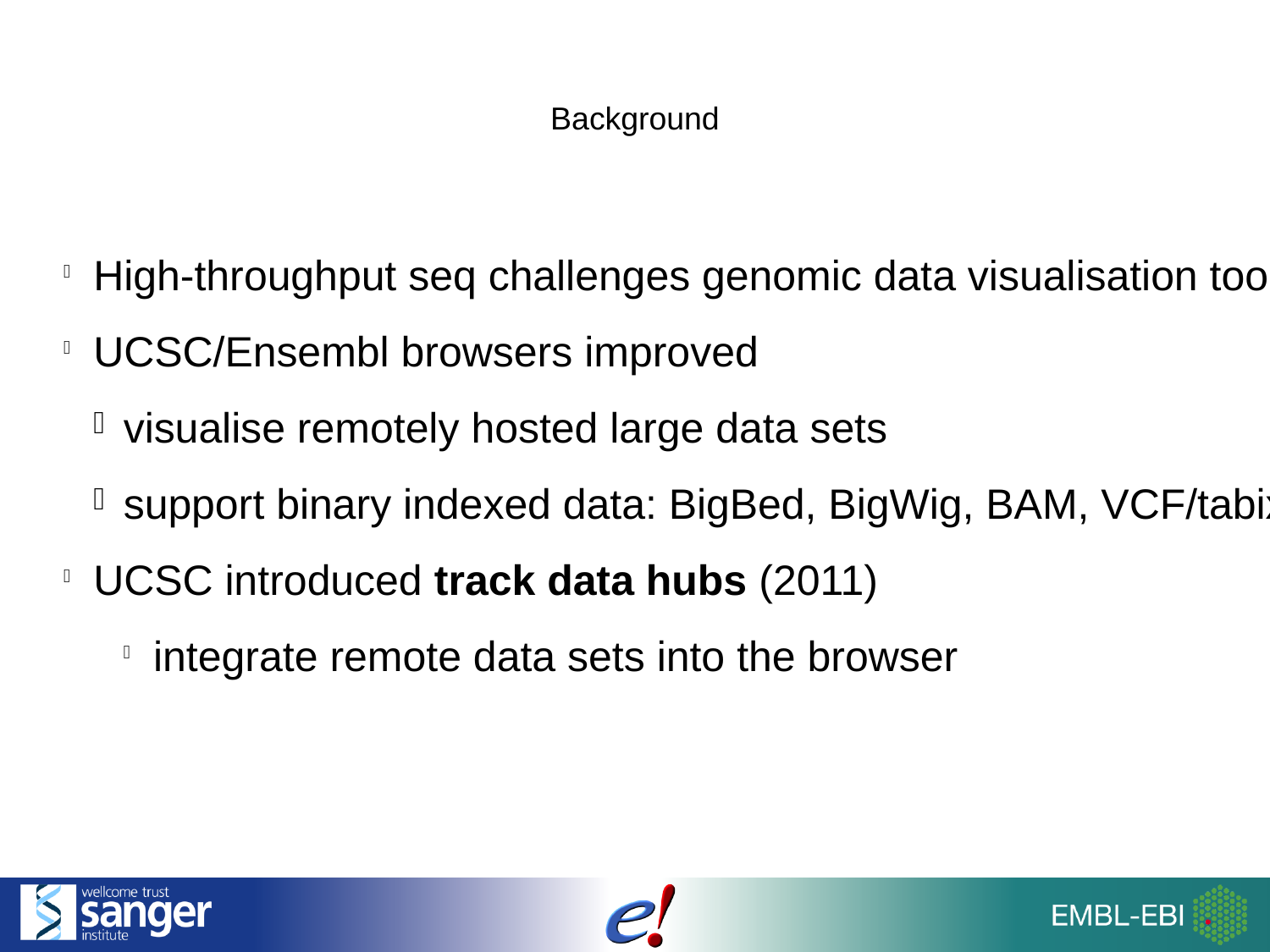

Background
High-throughput seq challenges genomic data visualisation tools
UCSC/Ensembl browsers improved
visualise remotely hosted large data sets
support binary indexed data: BigBed, BigWig, BAM, VCF/tabix etc.
UCSC introduced track data hubs (2011)
integrate remote data sets into the browser